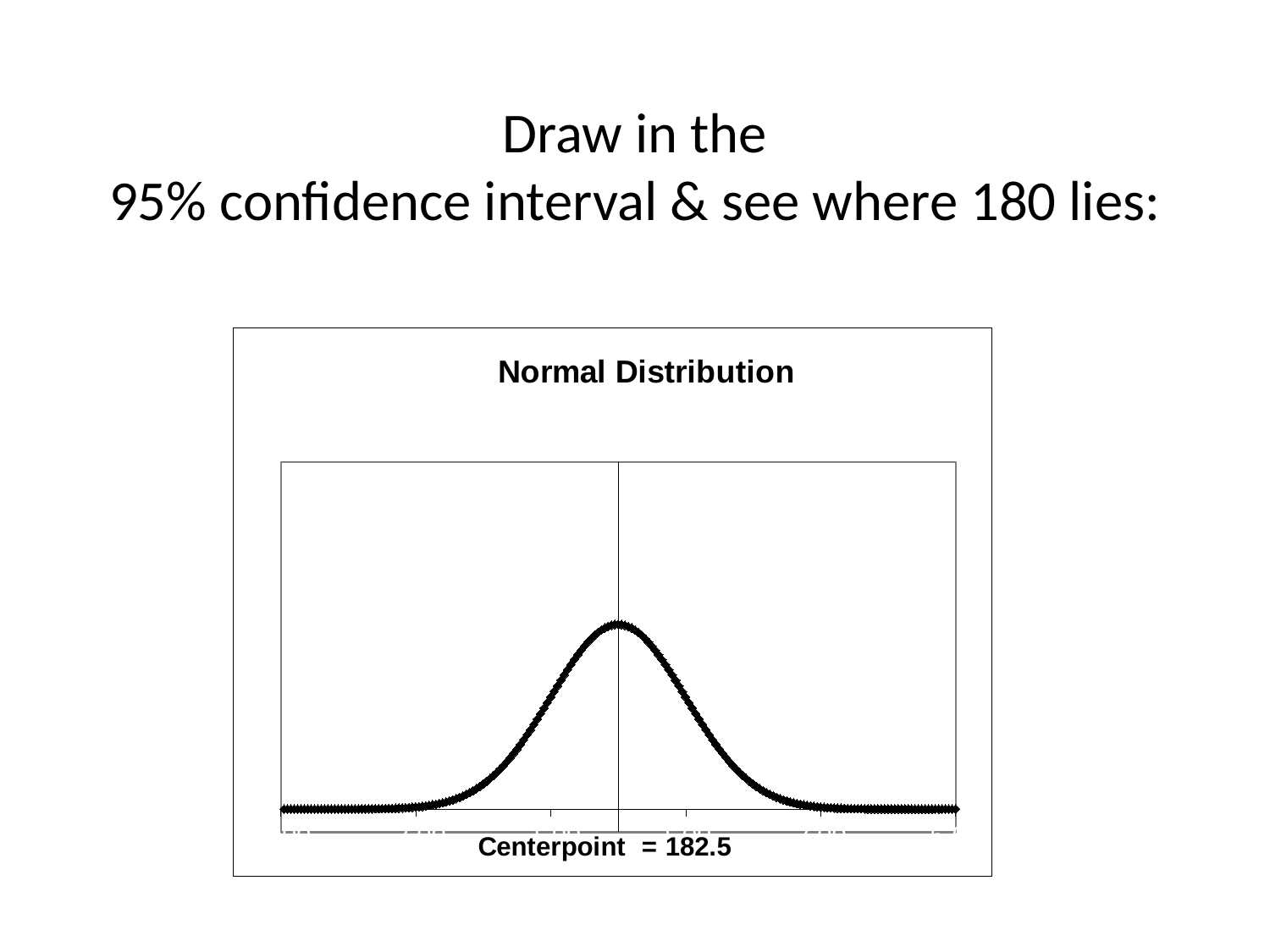

# Draw in the 95% confidence interval & see where 180 lies:

### Chart: Normal Distribution

| Category |  |
|---|---|